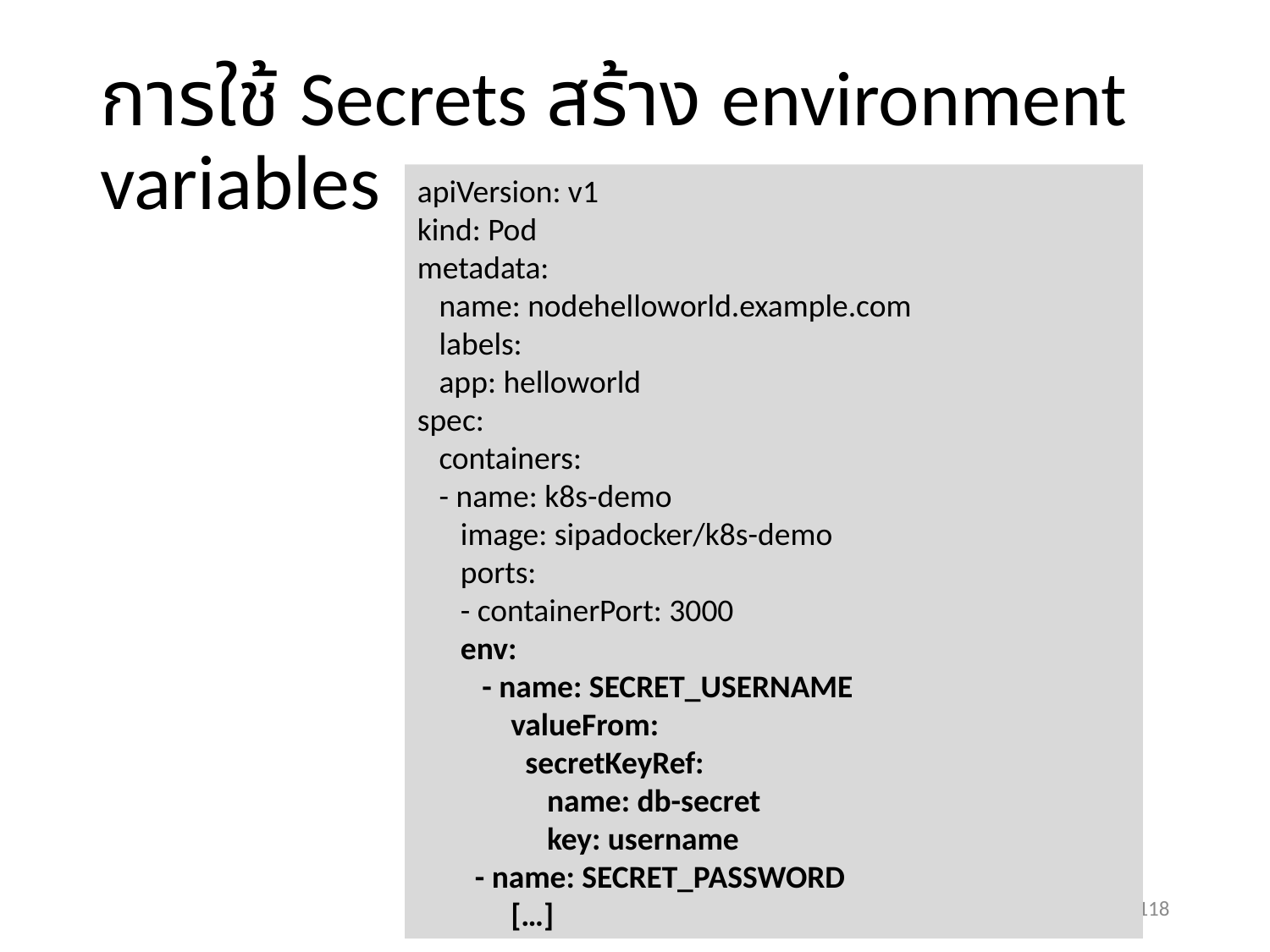

# การใช้ Secrets สร้าง environment variables
apiVersion: v1
kind: Pod
metadata:
   name: nodehelloworld.example.com
   labels:
   app: helloworld
spec:
   containers:
   - name: k8s-demo
      image: sipadocker/k8s-demo
      ports:
      - containerPort: 3000
      env:
         - name: SECRET_USERNAME
             valueFrom:
               secretKeyRef:
                  name: db-secret
                  key: username
        - name: SECRET_PASSWORD
             […]

118